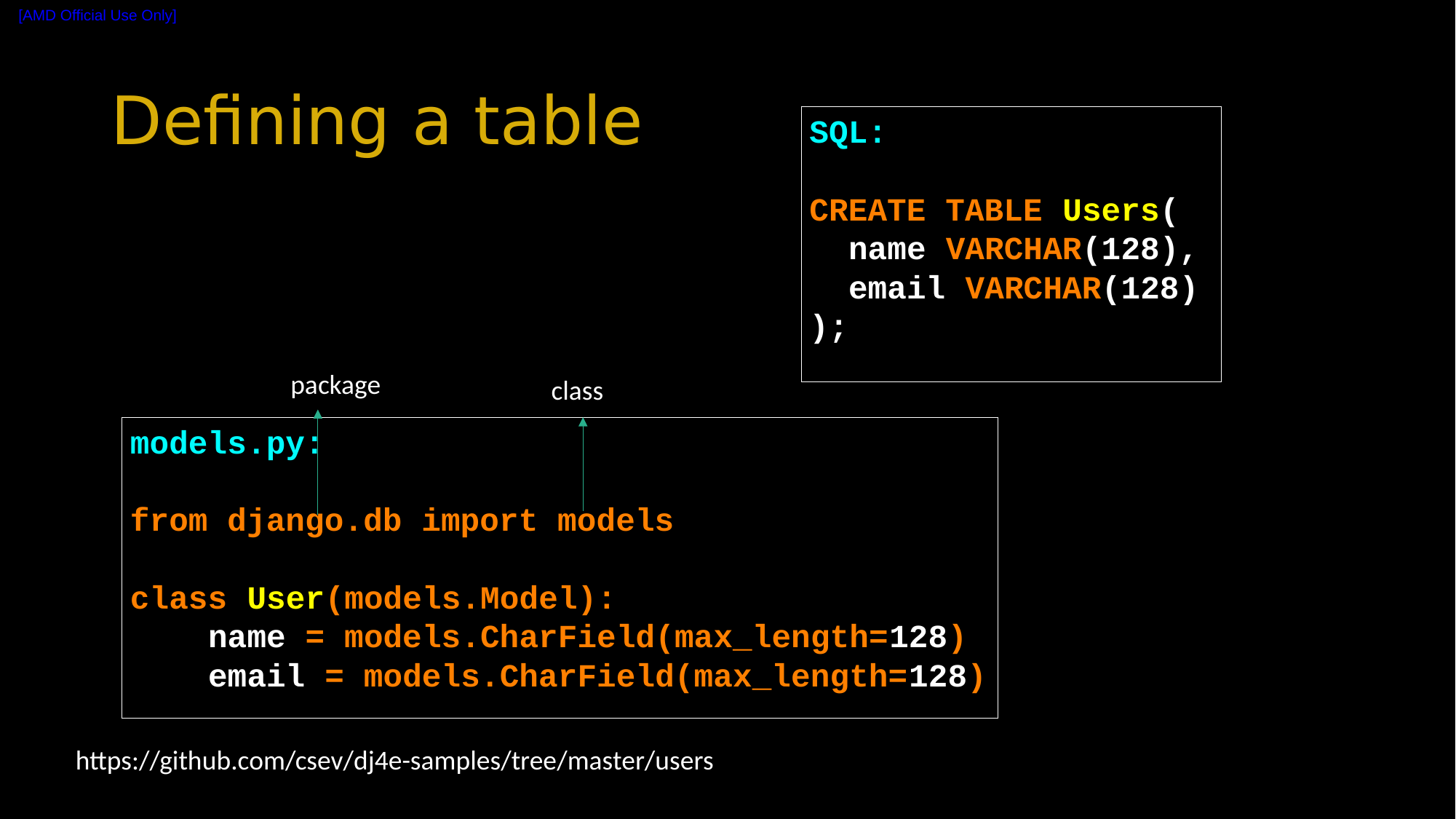

# Defining a table
SQL:

CREATE TABLE Users(
  name VARCHAR(128),
  email VARCHAR(128)
);

package
class
models.py:

from django.db import models

class User(models.Model):
    name = models.CharField(max_length=128)
    email = models.CharField(max_length=128)
https://github.com/csev/dj4e-samples/tree/master/users